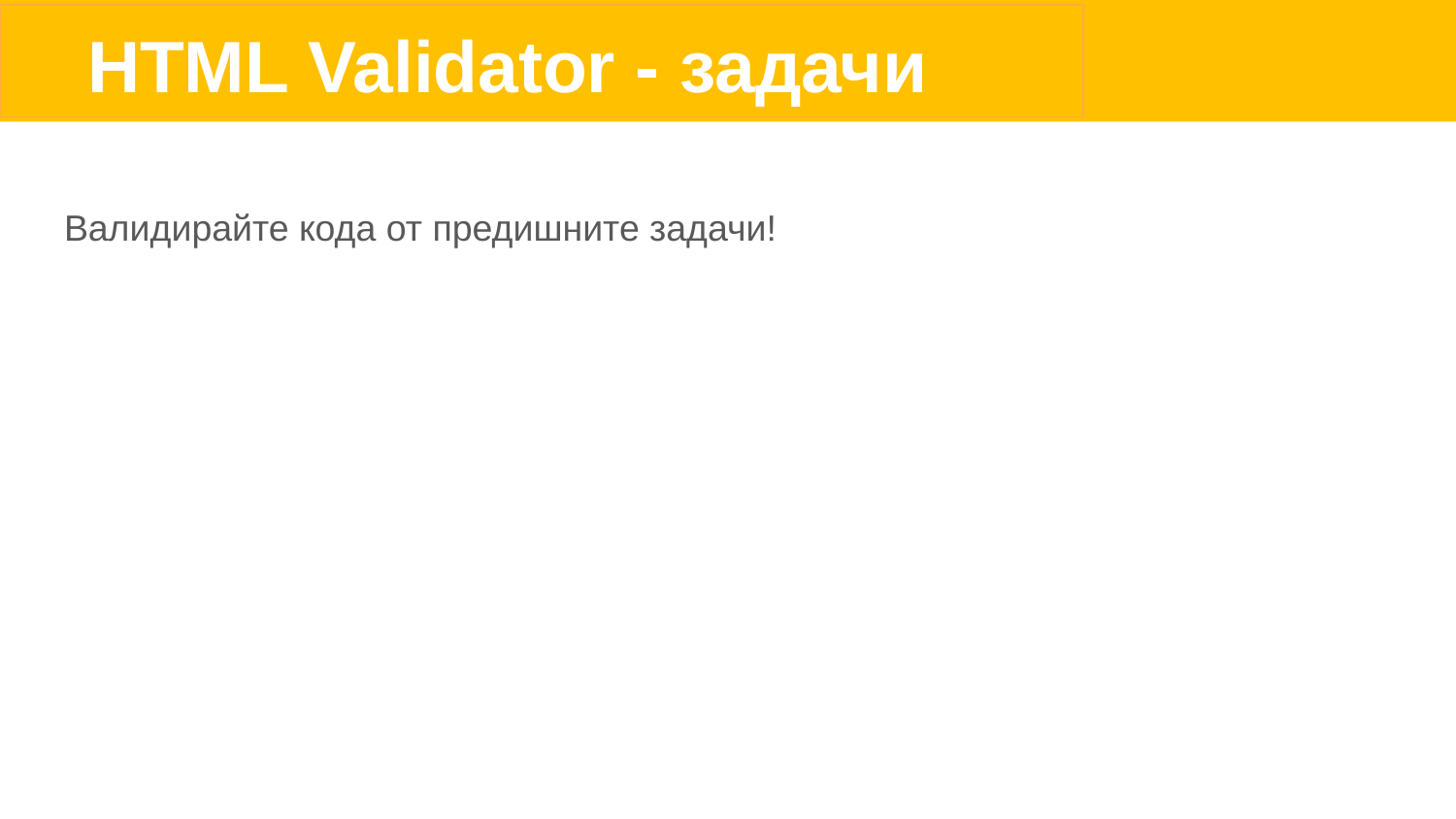

HTML Validator - задачи
Валидирайте кода от предишните задачи!